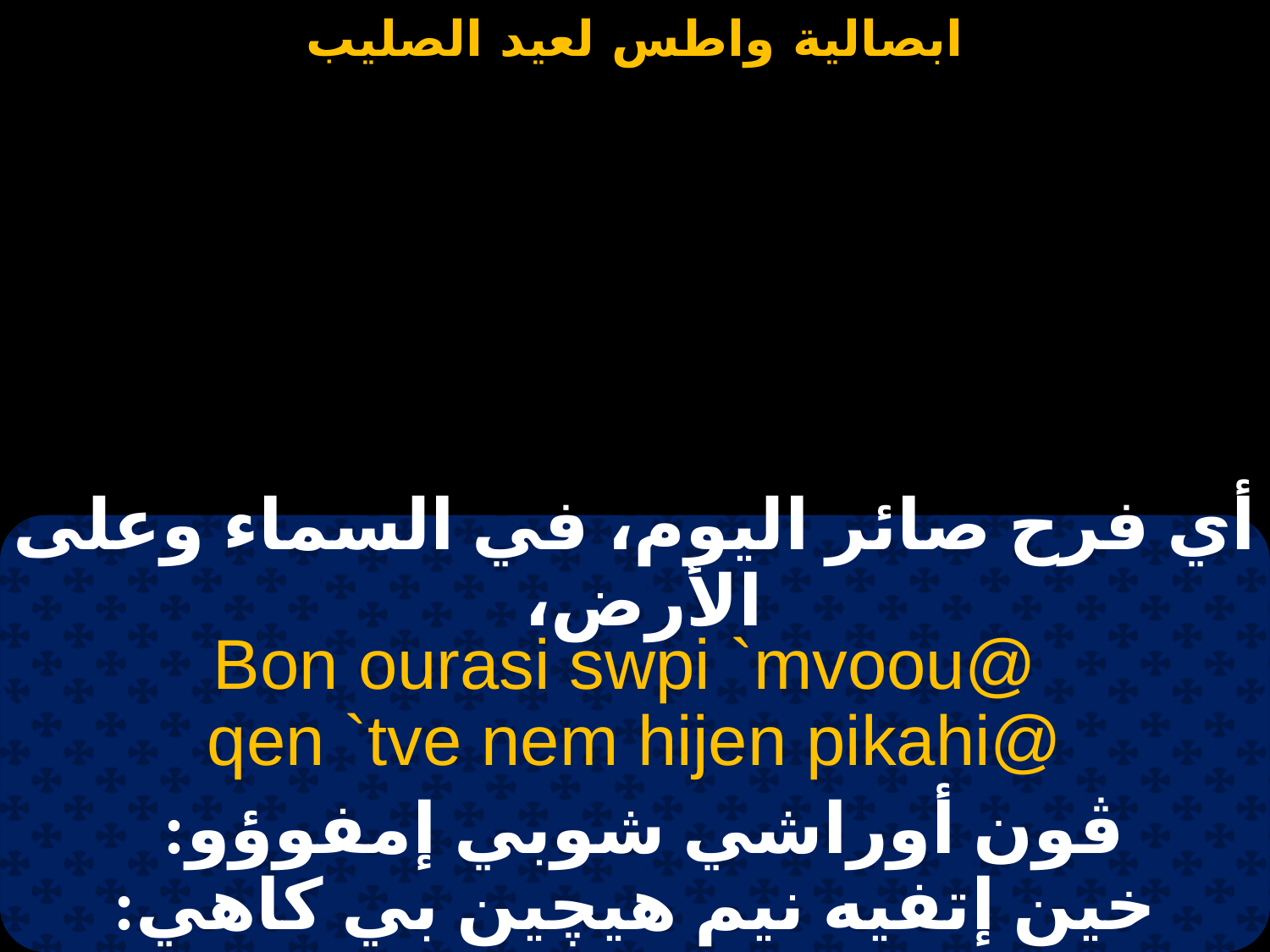

#
أي فرح صائر اليوم، في السماء وعلى الأرض،
Bon ourasi swpi `mvoou@
qen `tve nem hijen pikahi@
ڤون أوراشي شوبي إمفوؤو:
خين إتفيه نيم هيچين بي كاهي: